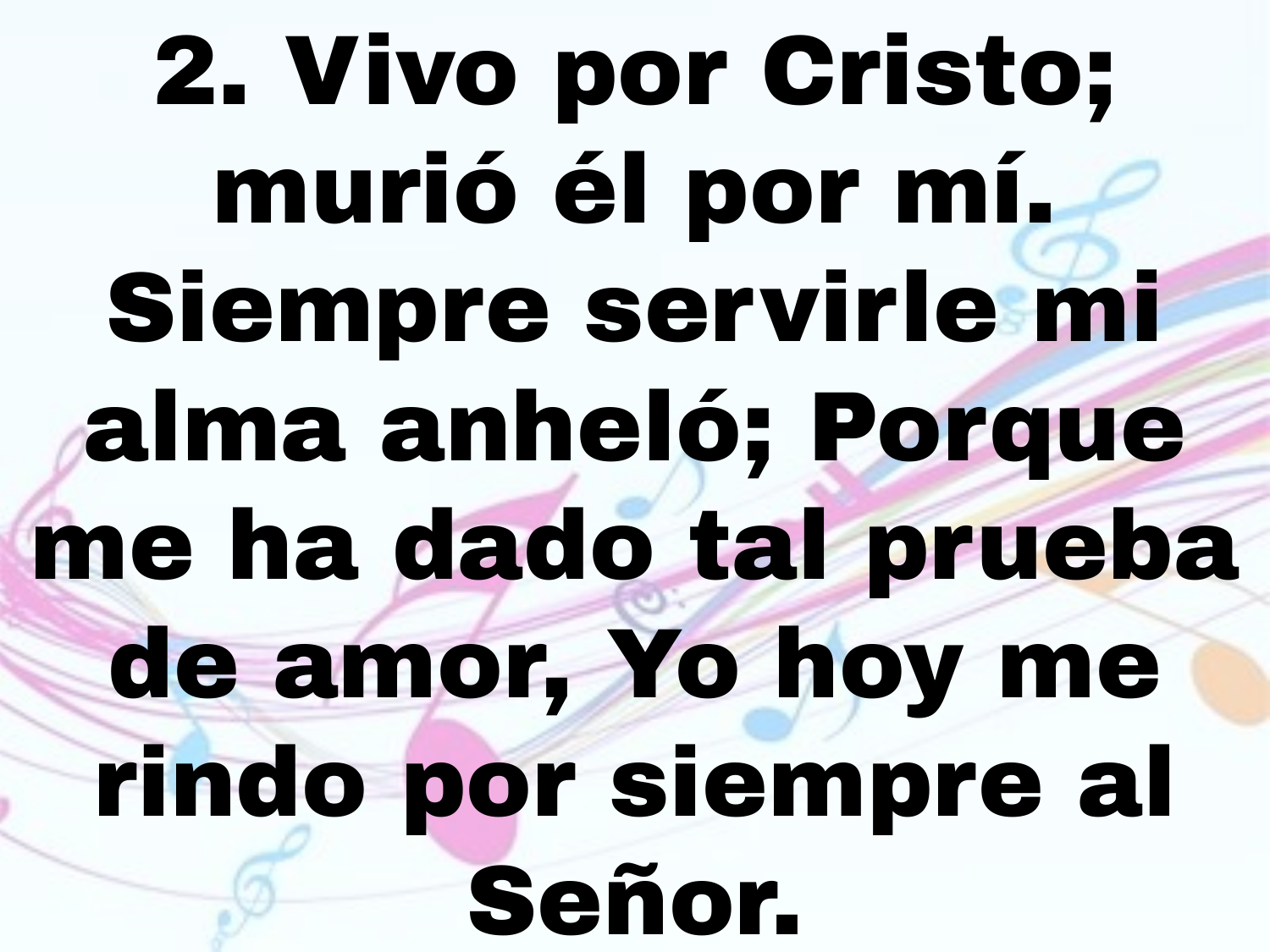

2. Vivo por Cristo; murió él por mí. Siempre servirle mi alma anheló; Porque me ha dado tal prueba de amor, Yo hoy me rindo por siempre al Señor.